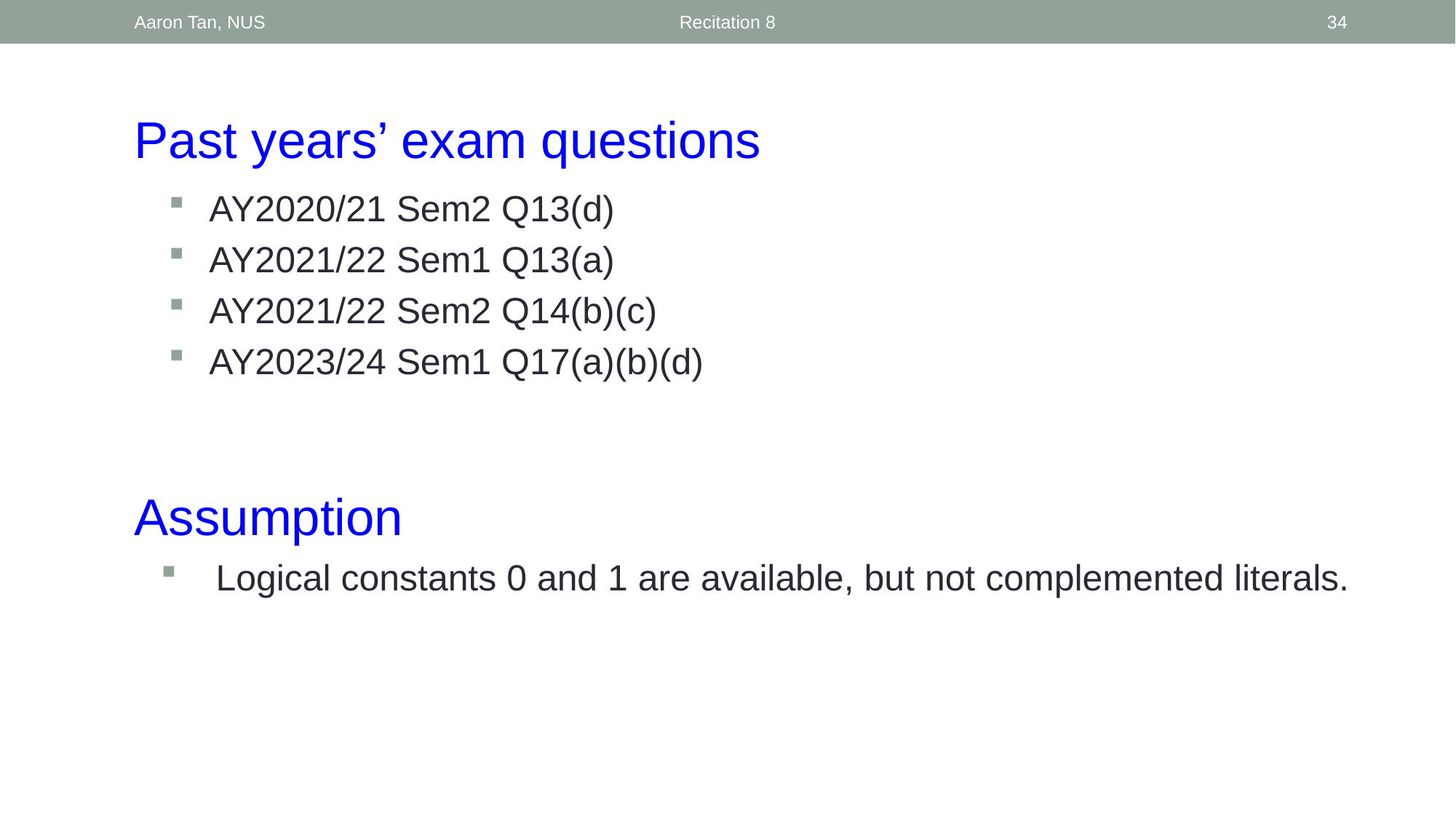

Aaron Tan, NUS
Recitation 8
34
Past years’ exam questions
AY2020/21 Sem2 Q13(d)
AY2021/22 Sem1 Q13(a)
AY2021/22 Sem2 Q14(b)(c)
AY2023/24 Sem1 Q17(a)(b)(d)
Assumption
Logical constants 0 and 1 are available, but not complemented literals.